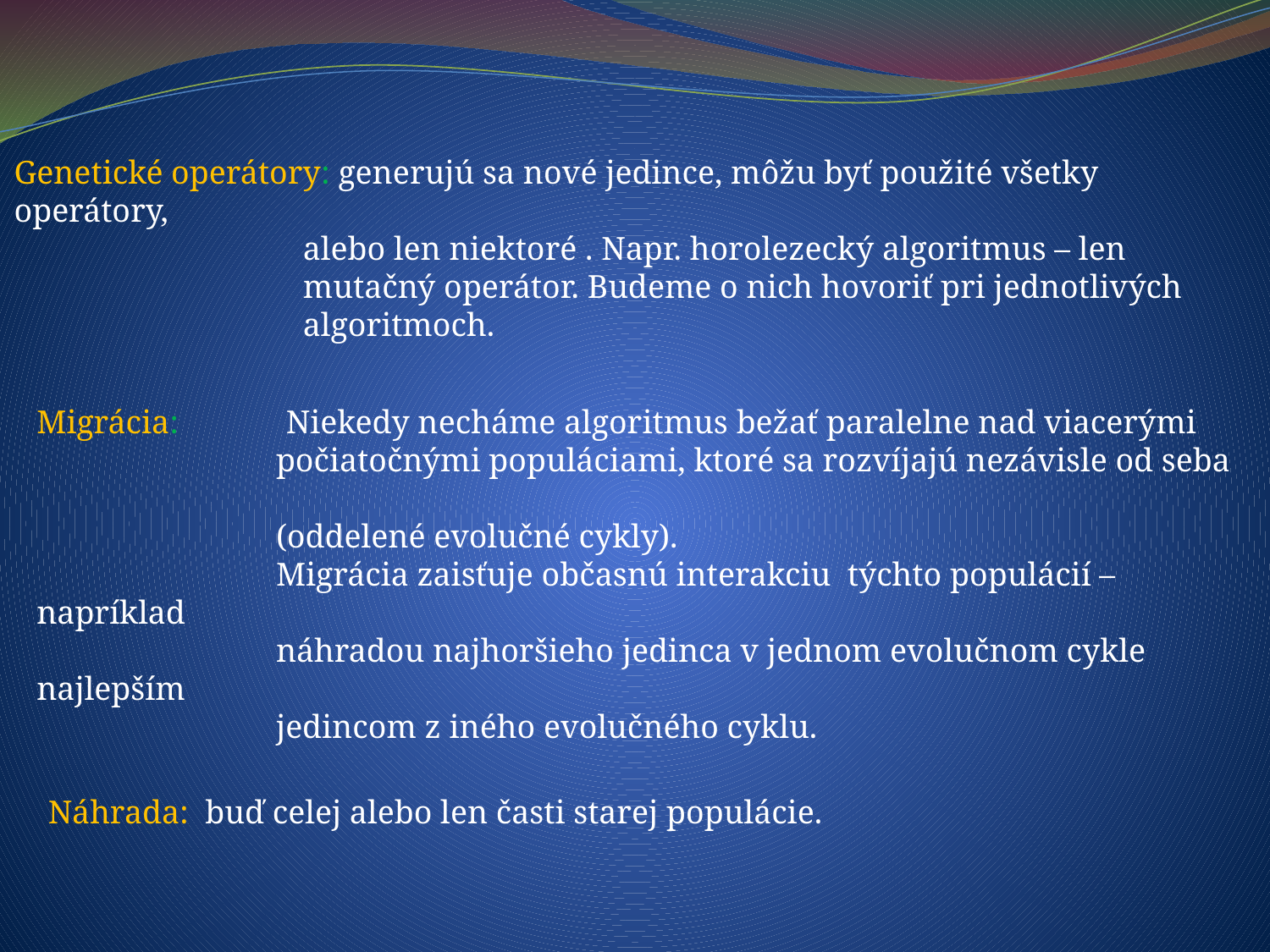

Genetické operátory: generujú sa nové jedince, môžu byť použité všetky operátory,
                                   alebo len niektoré . Napr. horolezecký algoritmus – len
                                   mutačný operátor. Budeme o nich hovoriť pri jednotlivých
                                   algoritmoch.
Migrácia:             Niekedy necháme algoritmus bežať paralelne nad viacerými
                             počiatočnými populáciami, ktoré sa rozvíjajú nezávisle od seba
                             (oddelené evolučné cykly).
                             Migrácia zaisťuje občasnú interakciu  týchto populácií – napríklad
                             náhradou najhoršieho jedinca v jednom evolučnom cykle najlepším
                             jedincom z iného evolučného cyklu.
Náhrada:  buď celej alebo len časti starej populácie.